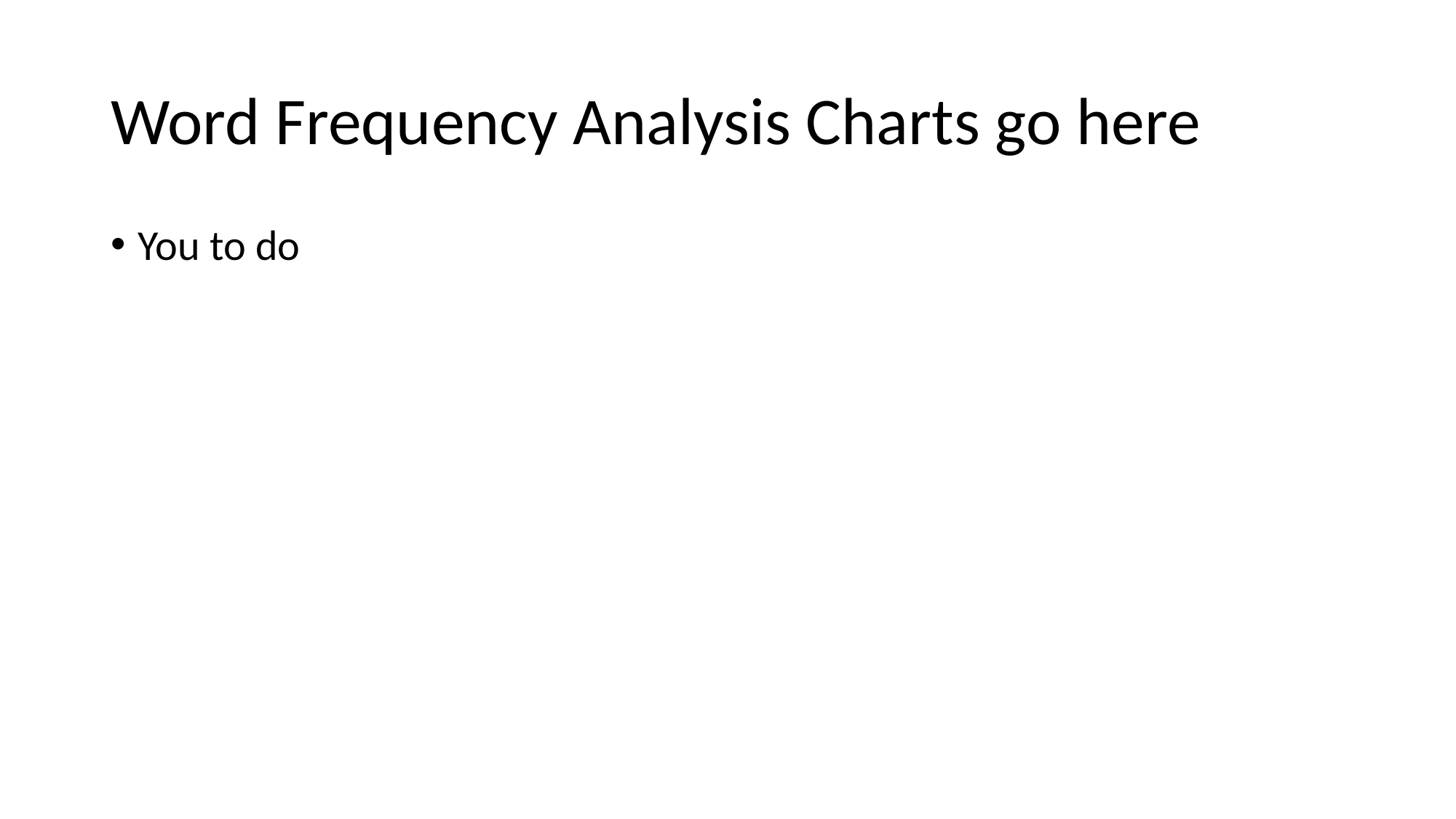

# Word Frequency Analysis Charts go here
You to do